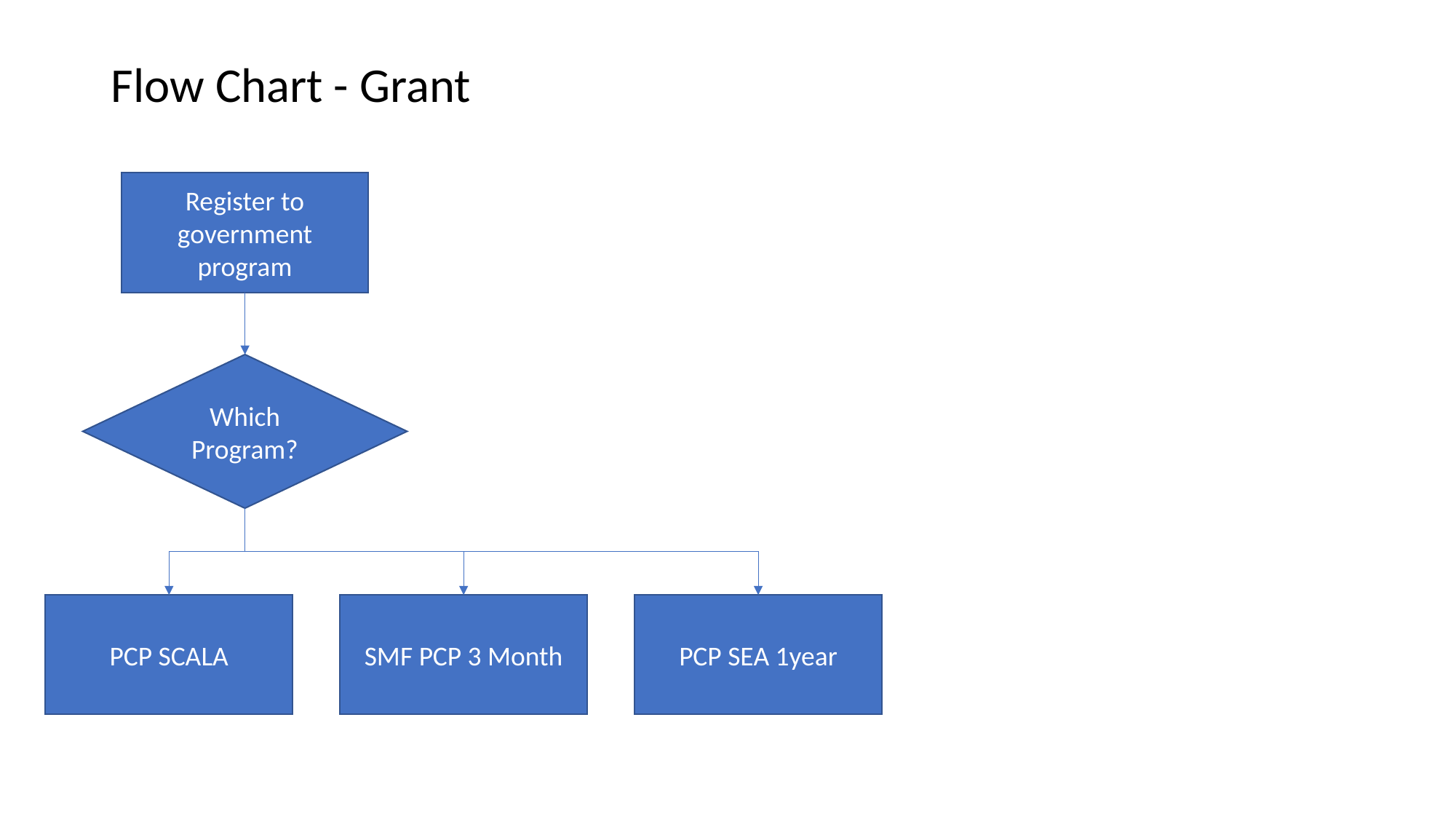

# Flow Chart - Grant
Register to government program
Which Program?
PCP SCALA
SMF PCP 3 Month
PCP SEA 1year